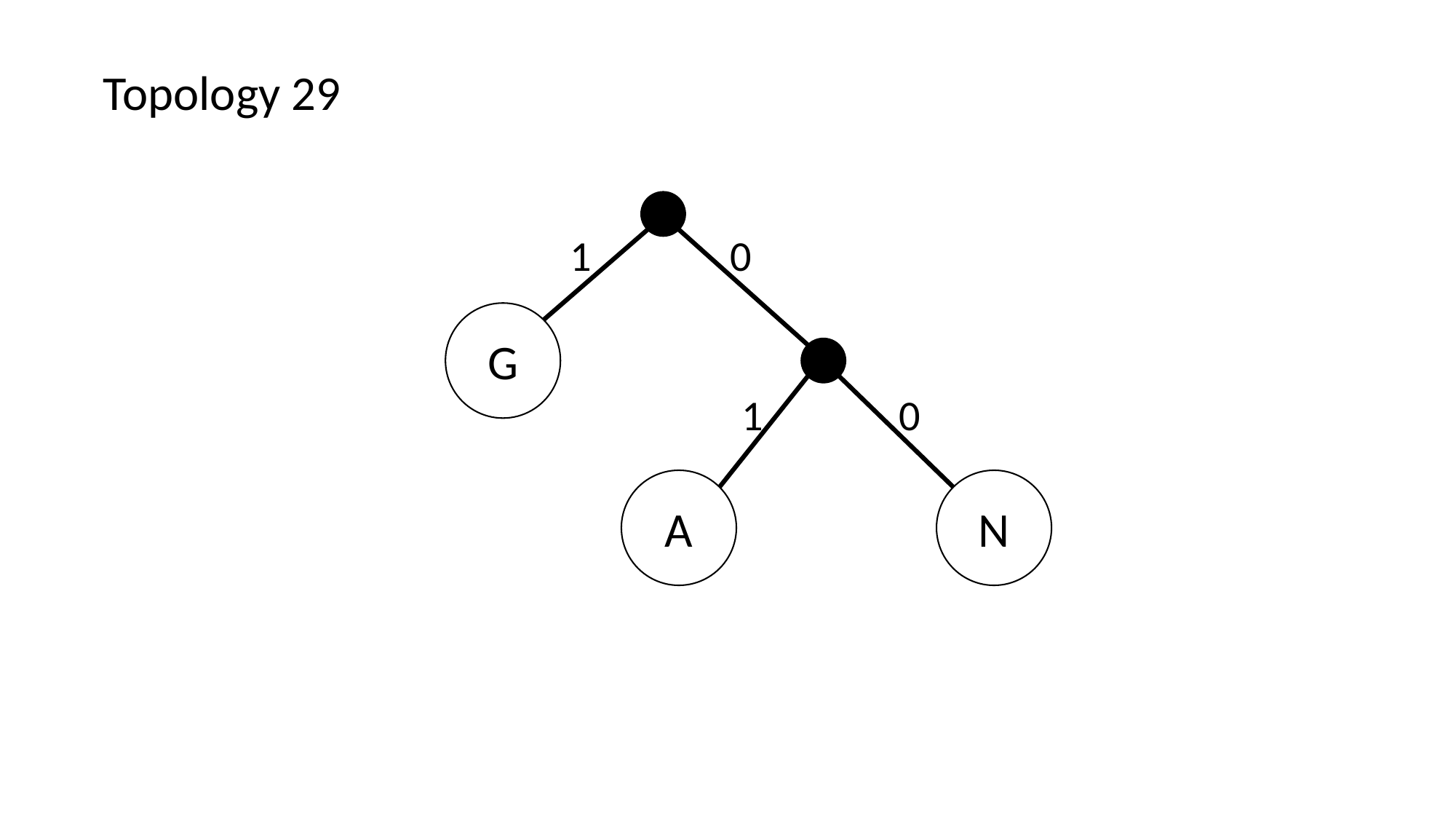

Topology 29

1
0
G

1
0
N
A